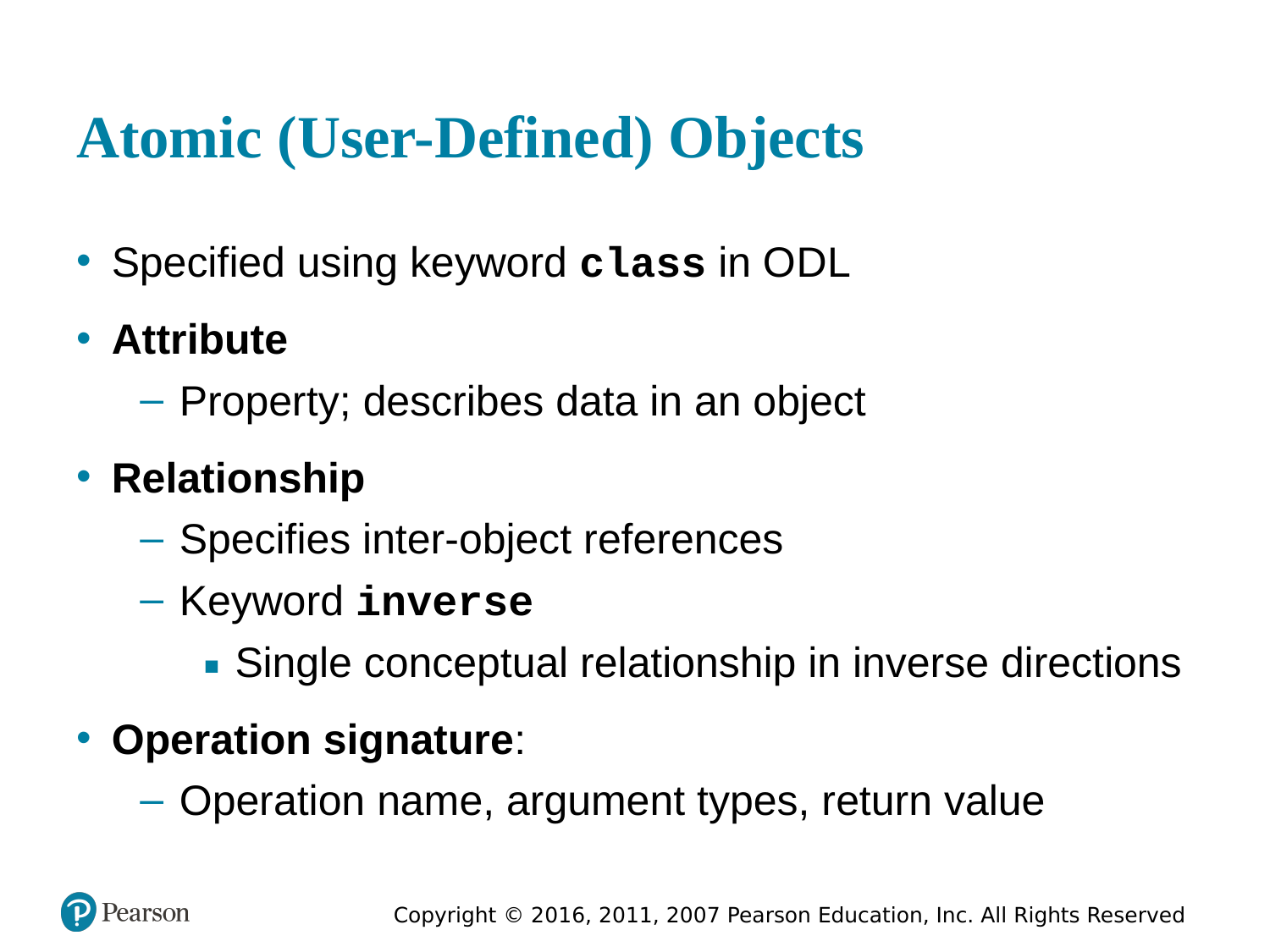

# Atomic (User-Defined) Objects
Specified using keyword class in O D L
Attribute
Property; describes data in an object
Relationship
Specifies inter-object references
Keyword inverse
Single conceptual relationship in inverse directions
Operation signature:
Operation name, argument types, return value